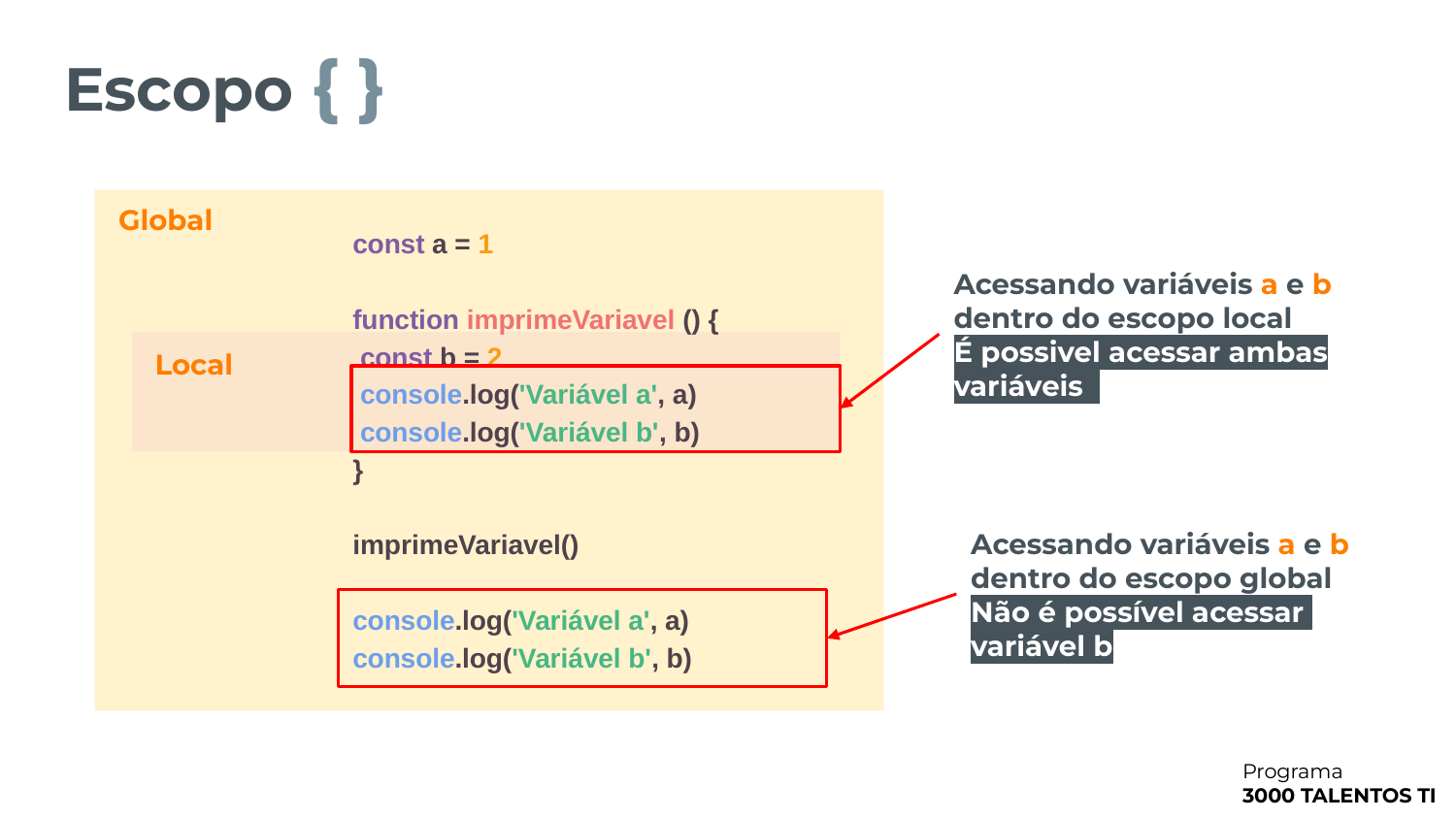

Escopo { }
Global

const a = 1

function imprimeVariavel () {
 const b = 2
 console.log('Variável a', a)
 console.log('Variável b', b)
}

imprimeVariavel()

console.log('Variável a', a)
console.log('Variável b', b)

Acessando variáveis a e b dentro do escopo local
É possivel acessar ambas variáveis

Local

Acessando variáveis a e b dentro do escopo global
Não é possível acessar  variável b